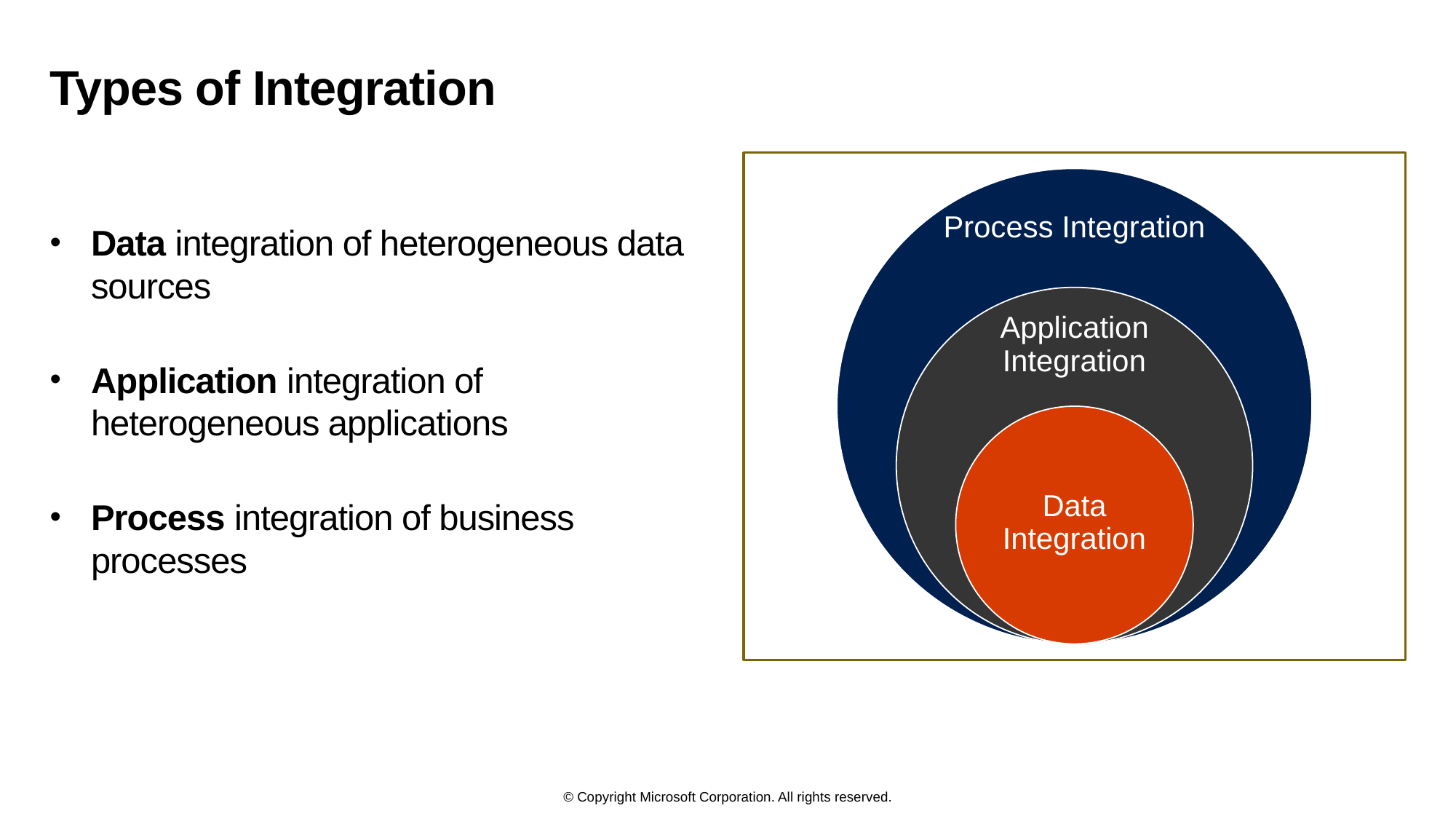

# Types of Integration

Process Integration
Application Integration
Data Integration
Data integration of heterogeneous data sources
Application integration of heterogeneous applications
Process integration of business processes